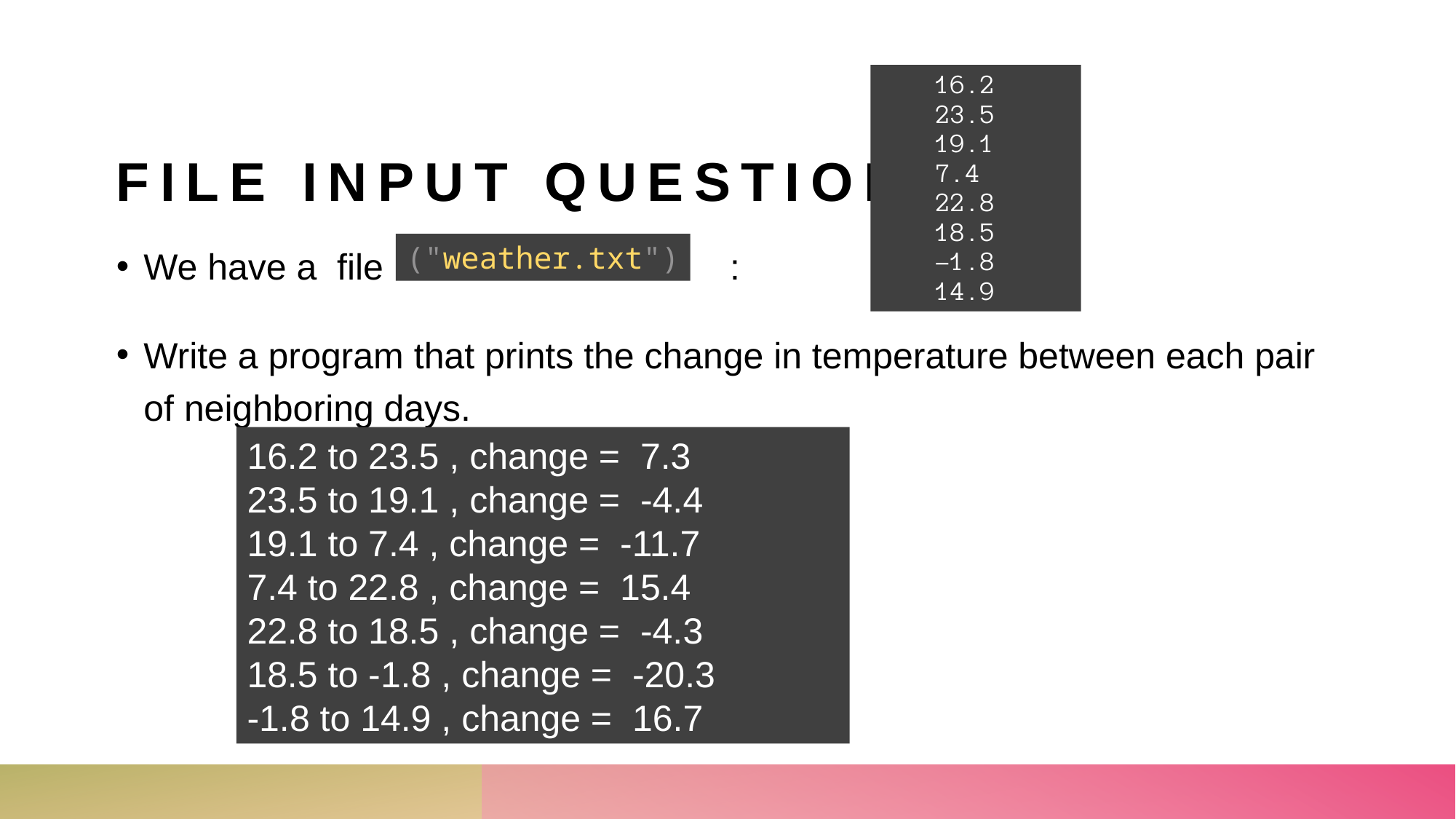

# File input question
16.2
23.5
19.1
7.4
22.8
18.5
-1.8
14.9
We have a  file 			    :

Write a program that prints the change in temperature between each pair of neighboring days.
("weather.txt")
16.2 to 23.5 , change =  7.3
23.5 to 19.1 , change =  -4.4
19.1 to 7.4 , change =  -11.7
7.4 to 22.8 , change =  15.4
22.8 to 18.5 , change =  -4.3
18.5 to -1.8 , change =  -20.3
-1.8 to 14.9 , change =  16.7